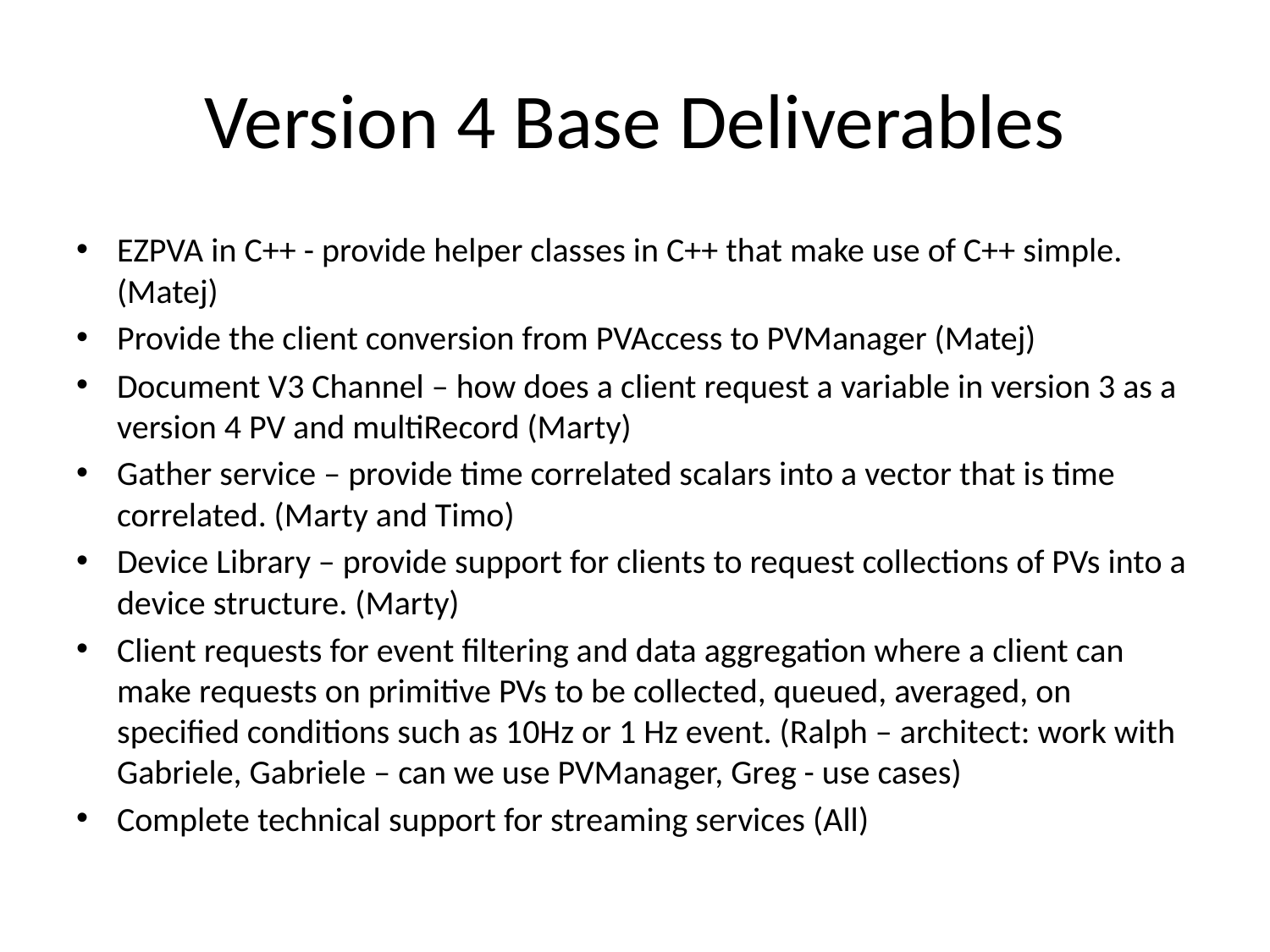

# Version 4 Base Deliverables
EZPVA in C++ - provide helper classes in C++ that make use of C++ simple. (Matej)
Provide the client conversion from PVAccess to PVManager (Matej)
Document V3 Channel – how does a client request a variable in version 3 as a version 4 PV and multiRecord (Marty)
Gather service – provide time correlated scalars into a vector that is time correlated. (Marty and Timo)
Device Library – provide support for clients to request collections of PVs into a device structure. (Marty)
Client requests for event filtering and data aggregation where a client can make requests on primitive PVs to be collected, queued, averaged, on specified conditions such as 10Hz or 1 Hz event. (Ralph – architect: work with Gabriele, Gabriele – can we use PVManager, Greg - use cases)
Complete technical support for streaming services (All)